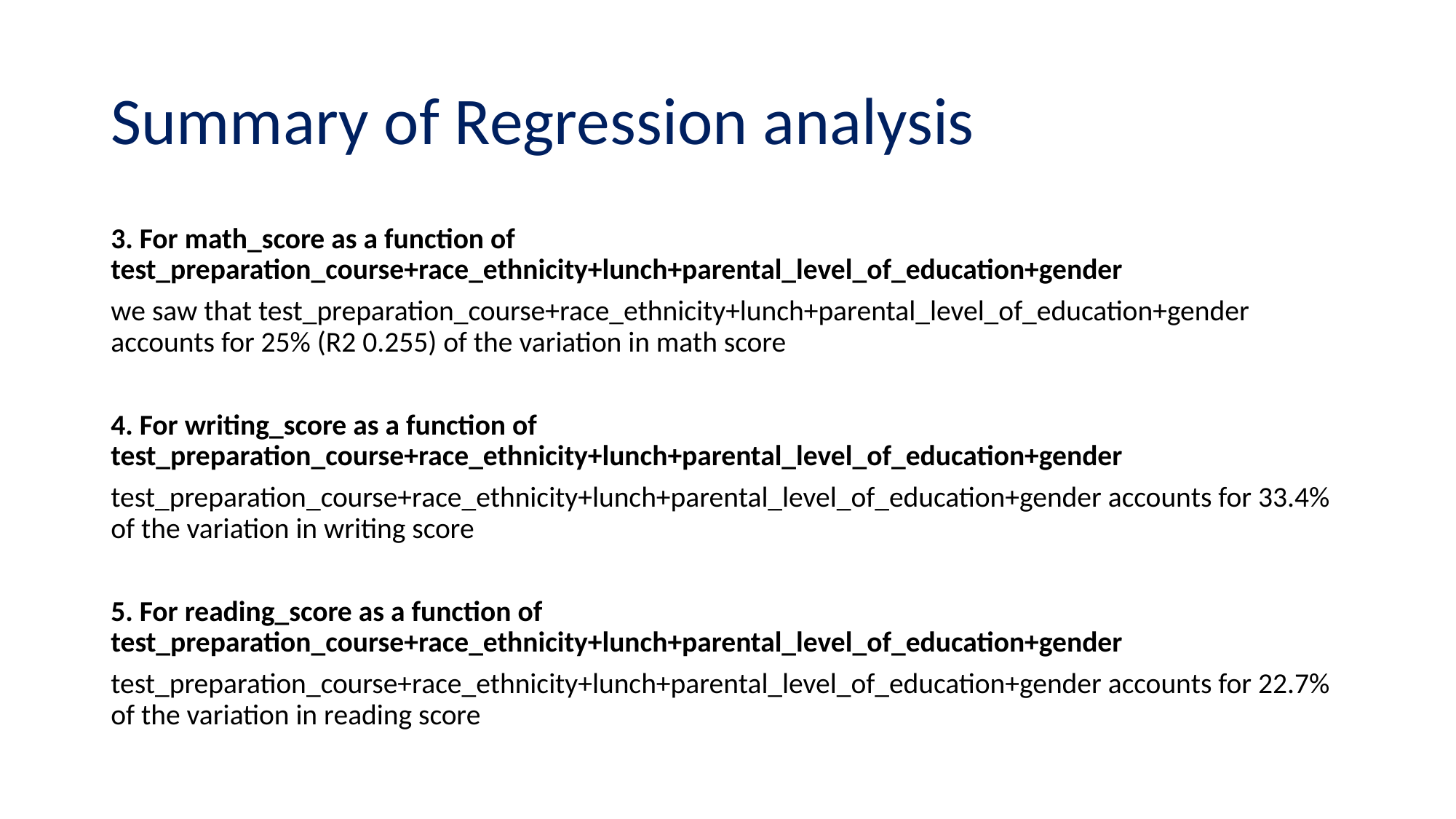

# Summary of Regression analysis
3. For math_score as a function of test_preparation_course+race_ethnicity+lunch+parental_level_of_education+gender
we saw that test_preparation_course+race_ethnicity+lunch+parental_level_of_education+gender accounts for 25% (R2 0.255) of the variation in math score

4. For writing_score as a function of test_preparation_course+race_ethnicity+lunch+parental_level_of_education+gender
test_preparation_course+race_ethnicity+lunch+parental_level_of_education+gender accounts for 33.4% of the variation in writing score

5. For reading_score as a function of test_preparation_course+race_ethnicity+lunch+parental_level_of_education+gender
test_preparation_course+race_ethnicity+lunch+parental_level_of_education+gender accounts for 22.7% of the variation in reading score